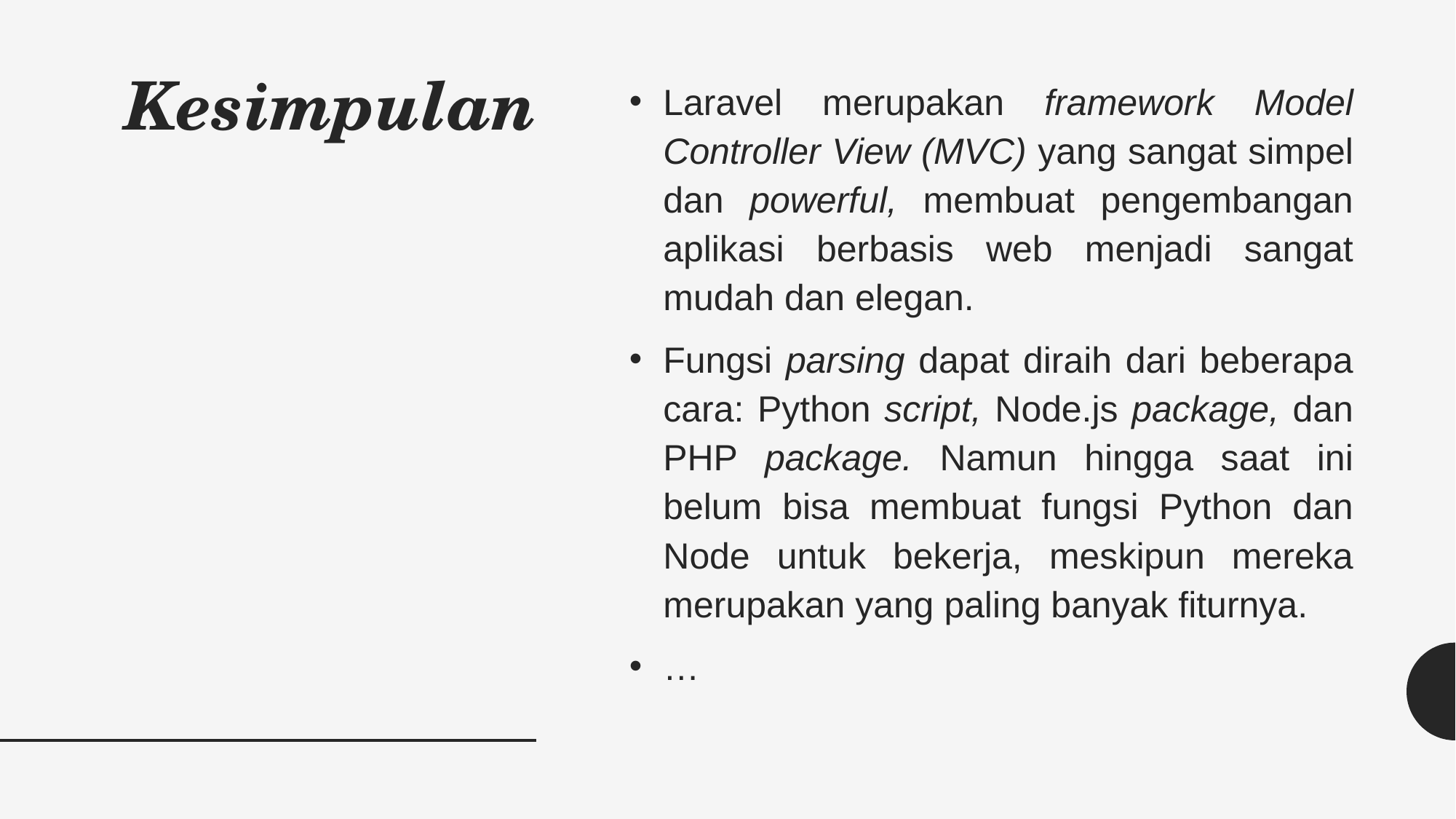

# Kesimpulan
Laravel merupakan framework Model Controller View (MVC) yang sangat simpel dan powerful, membuat pengembangan aplikasi berbasis web menjadi sangat mudah dan elegan.
Fungsi parsing dapat diraih dari beberapa cara: Python script, Node.js package, dan PHP package. Namun hingga saat ini belum bisa membuat fungsi Python dan Node untuk bekerja, meskipun mereka merupakan yang paling banyak fiturnya.
…